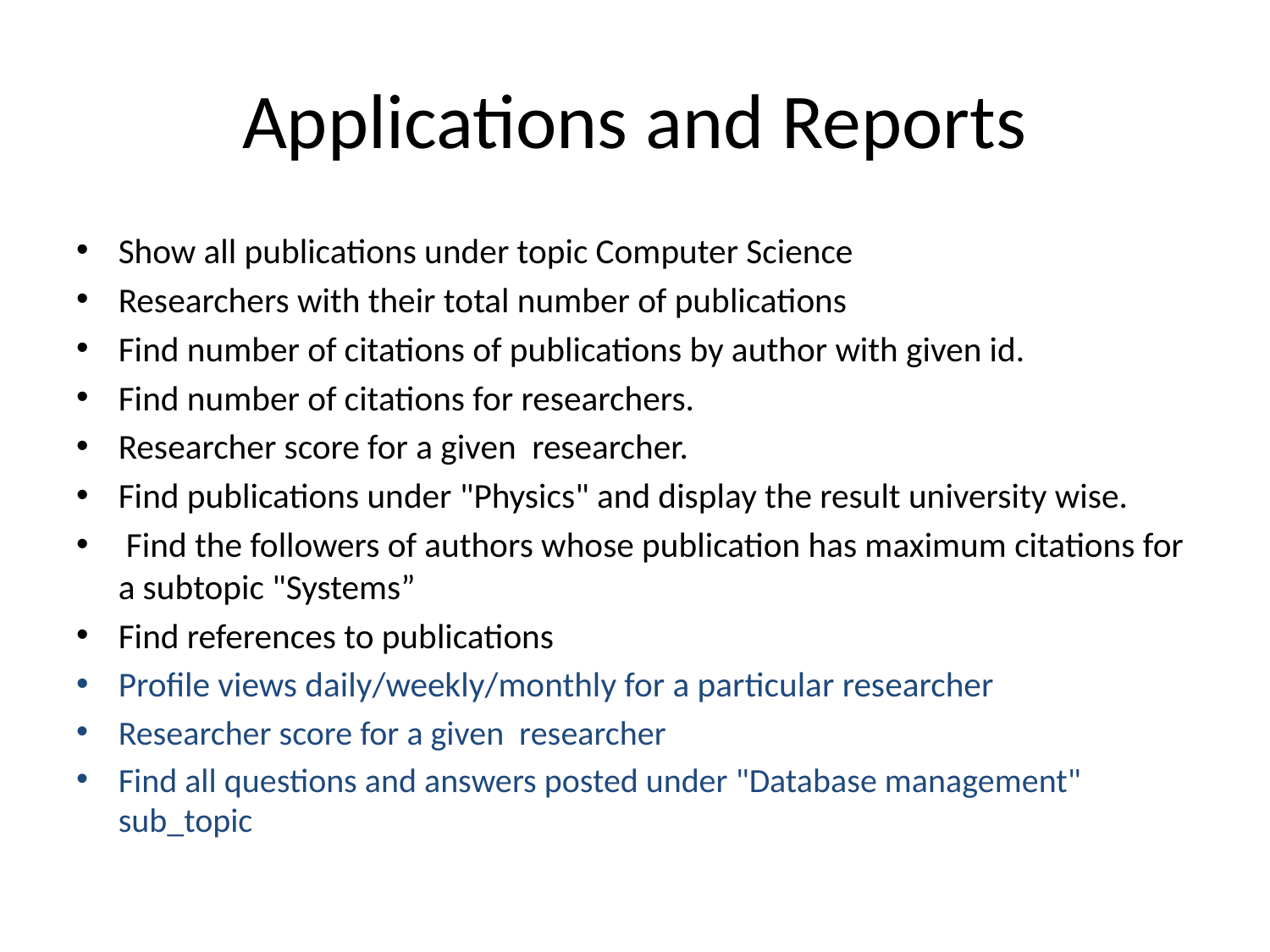

# Applications and Reports
Show all publications under topic Computer Science
Researchers with their total number of publications
Find number of citations of publications by author with given id.
Find number of citations for researchers.
Researcher score for a given  researcher.
Find publications under "Physics" and display the result university wise.
 Find the followers of authors whose publication has maximum citations for a subtopic "Systems”
Find references to publications
Profile views daily/weekly/monthly for a particular researcher
Researcher score for a given  researcher
Find all questions and answers posted under "Database management" sub_topic